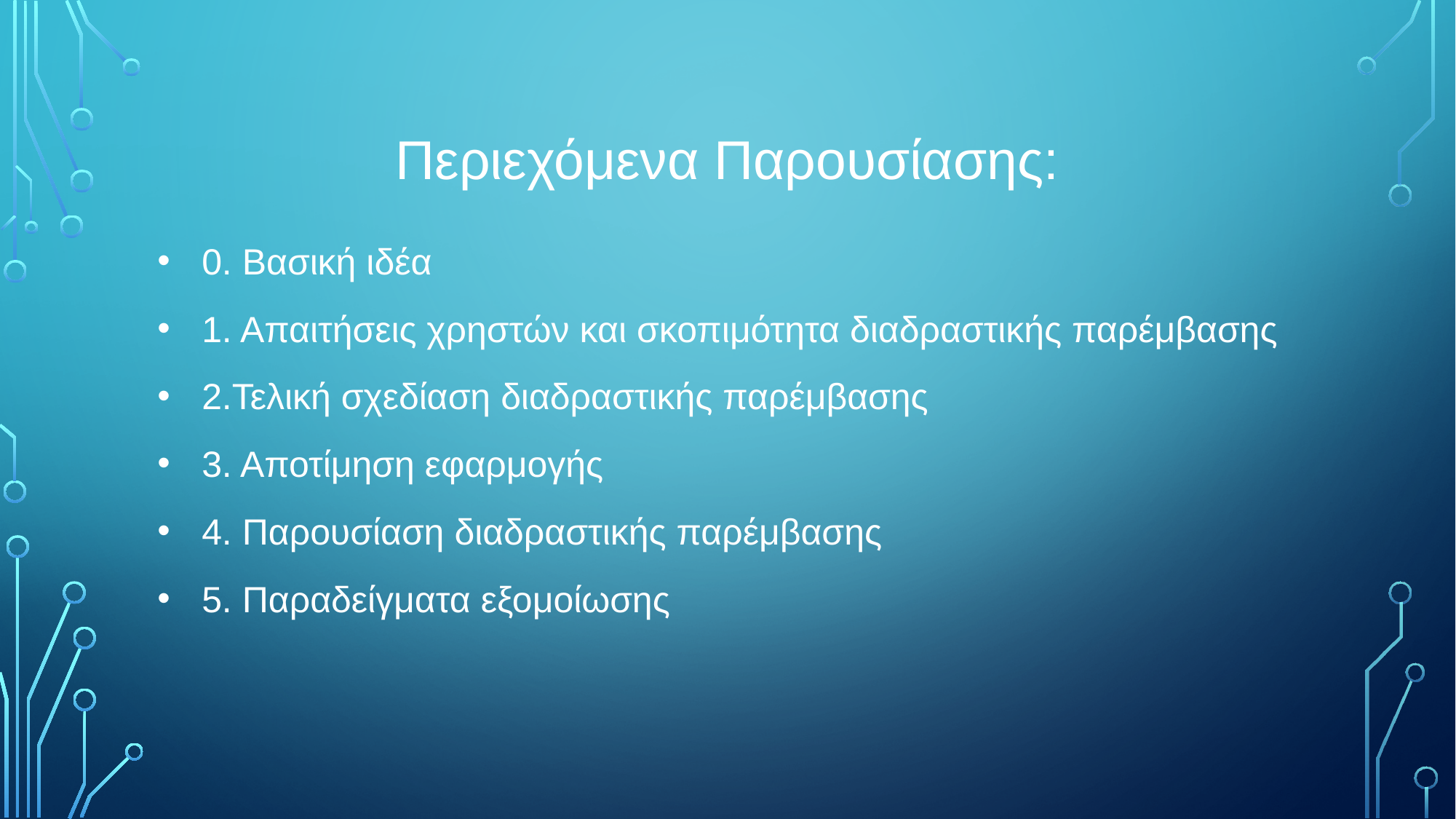

# Περιεχόμενα Παρουσίασης:
0. Βασική ιδέα
1. Απαιτήσεις χρηστών και σκοπιμότητα διαδραστικής παρέμβασης
2.Τελική σχεδίαση διαδραστικής παρέμβασης
3. Αποτίμηση εφαρμογής
4. Παρουσίαση διαδραστικής παρέμβασης
5. Παραδείγματα εξομοίωσης